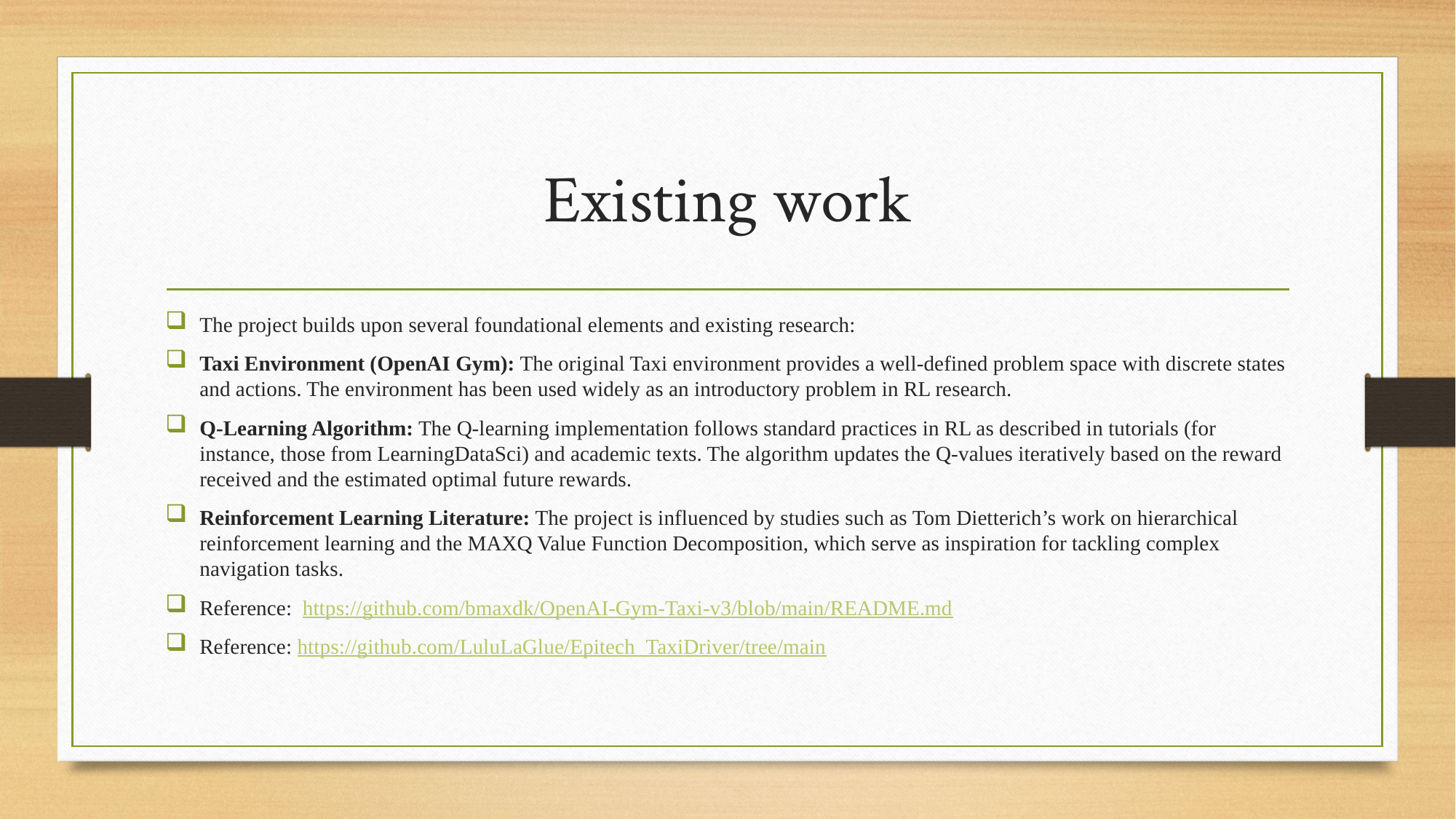

# Existing work
The project builds upon several foundational elements and existing research:
Taxi Environment (OpenAI Gym): The original Taxi environment provides a well-defined problem space with discrete states and actions. The environment has been used widely as an introductory problem in RL research.
Q-Learning Algorithm: The Q-learning implementation follows standard practices in RL as described in tutorials (for instance, those from LearningDataSci) and academic texts. The algorithm updates the Q-values iteratively based on the reward received and the estimated optimal future rewards.
Reinforcement Learning Literature: The project is influenced by studies such as Tom Dietterich’s work on hierarchical reinforcement learning and the MAXQ Value Function Decomposition, which serve as inspiration for tackling complex navigation tasks.
Reference:  https://github.com/bmaxdk/OpenAI-Gym-Taxi-v3/blob/main/README.md
Reference: https://github.com/LuluLaGlue/Epitech_TaxiDriver/tree/main